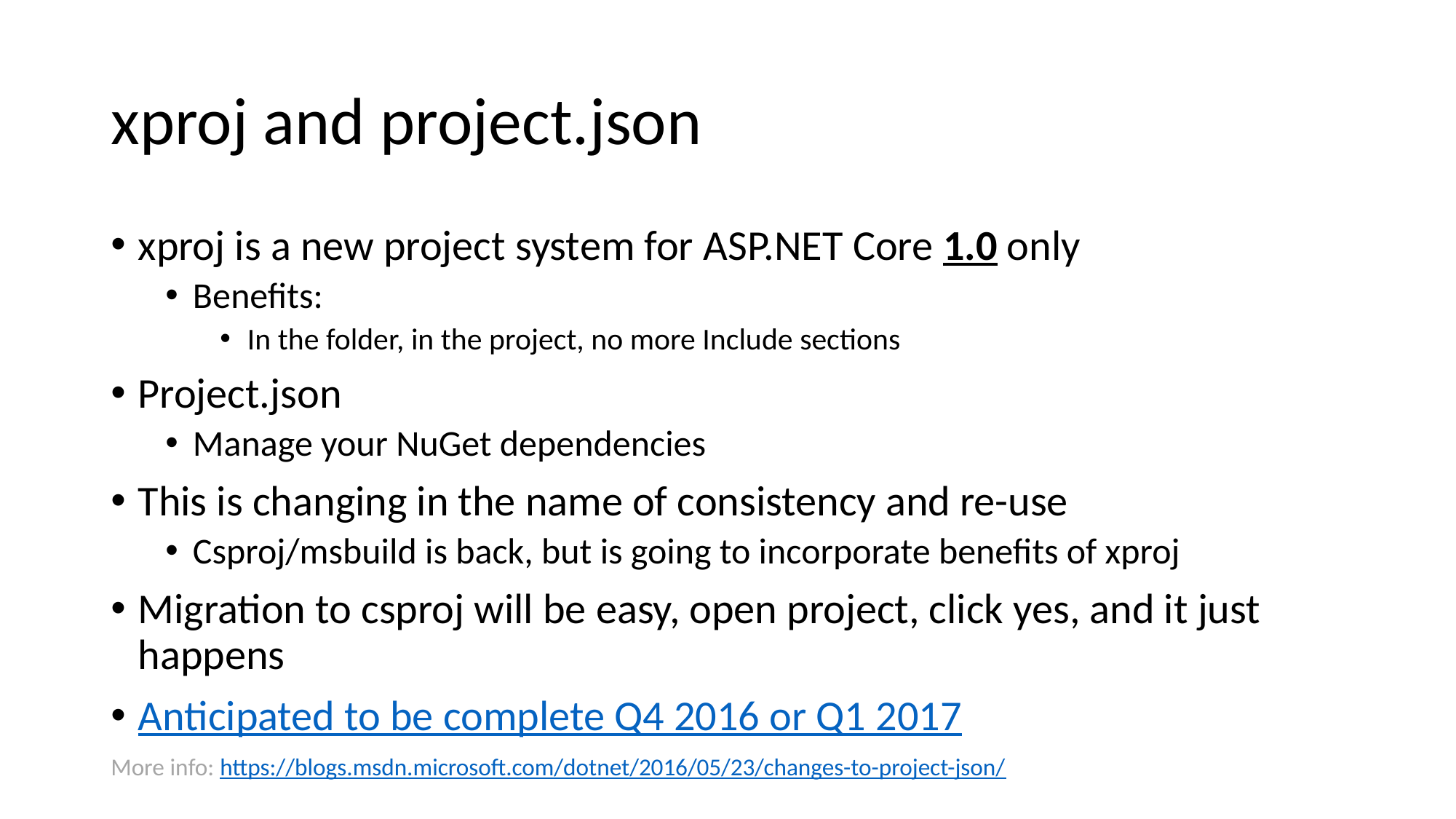

# xproj and project.json
xproj is a new project system for ASP.NET Core 1.0 only
Benefits:
In the folder, in the project, no more Include sections
Project.json
Manage your NuGet dependencies
This is changing in the name of consistency and re-use
Csproj/msbuild is back, but is going to incorporate benefits of xproj
Migration to csproj will be easy, open project, click yes, and it just happens
Anticipated to be complete Q4 2016 or Q1 2017
More info: https://blogs.msdn.microsoft.com/dotnet/2016/05/23/changes-to-project-json/